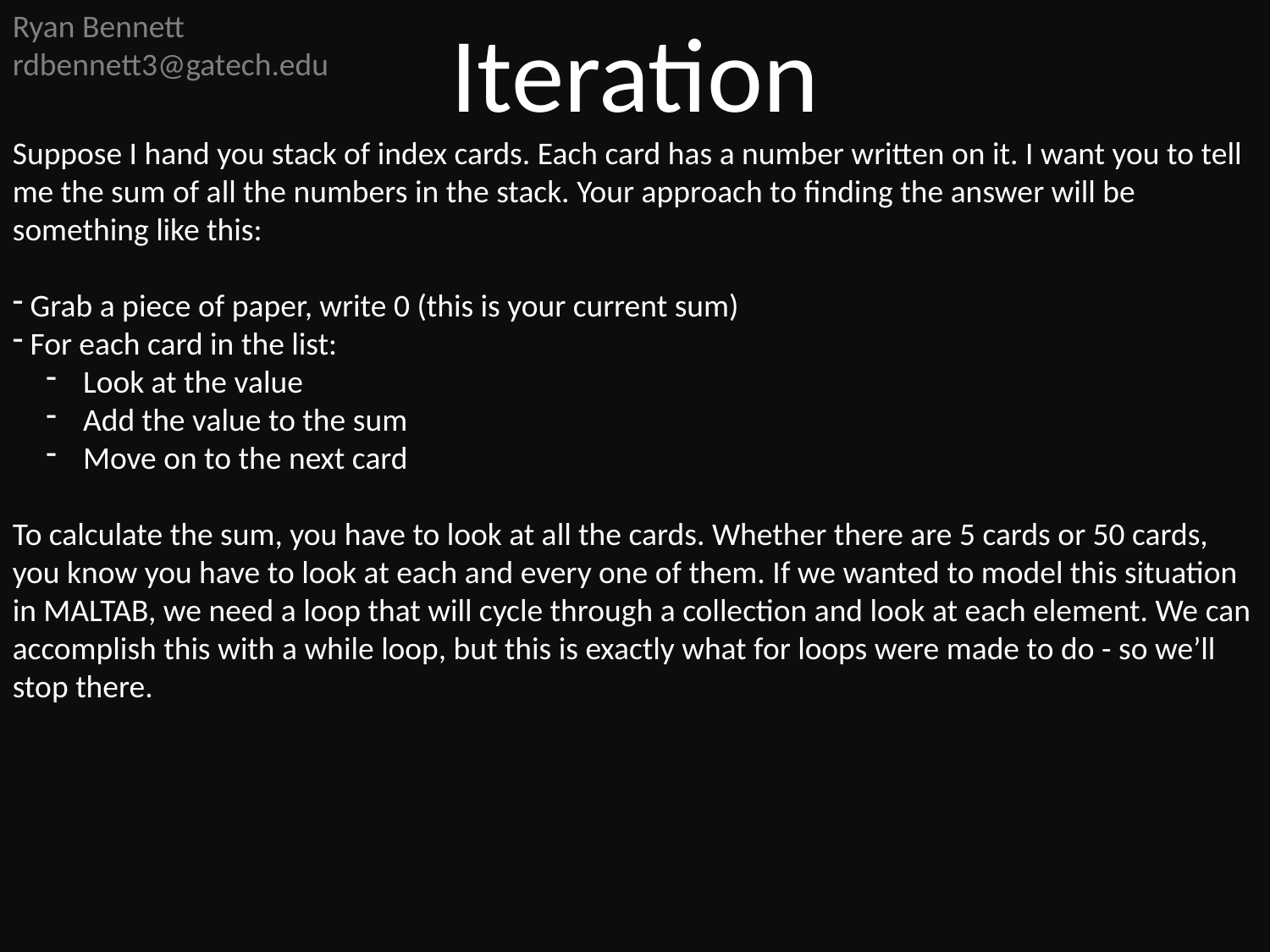

Ryan Bennett
rdbennett3@gatech.edu
Iteration
Suppose I hand you stack of index cards. Each card has a number written on it. I want you to tell me the sum of all the numbers in the stack. Your approach to finding the answer will be something like this:

 Grab a piece of paper, write 0 (this is your current sum)
 For each card in the list:
 Look at the value
 Add the value to the sum
 Move on to the next card
To calculate the sum, you have to look at all the cards. Whether there are 5 cards or 50 cards, you know you have to look at each and every one of them. If we wanted to model this situation in MALTAB, we need a loop that will cycle through a collection and look at each element. We can accomplish this with a while loop, but this is exactly what for loops were made to do - so we’ll stop there.